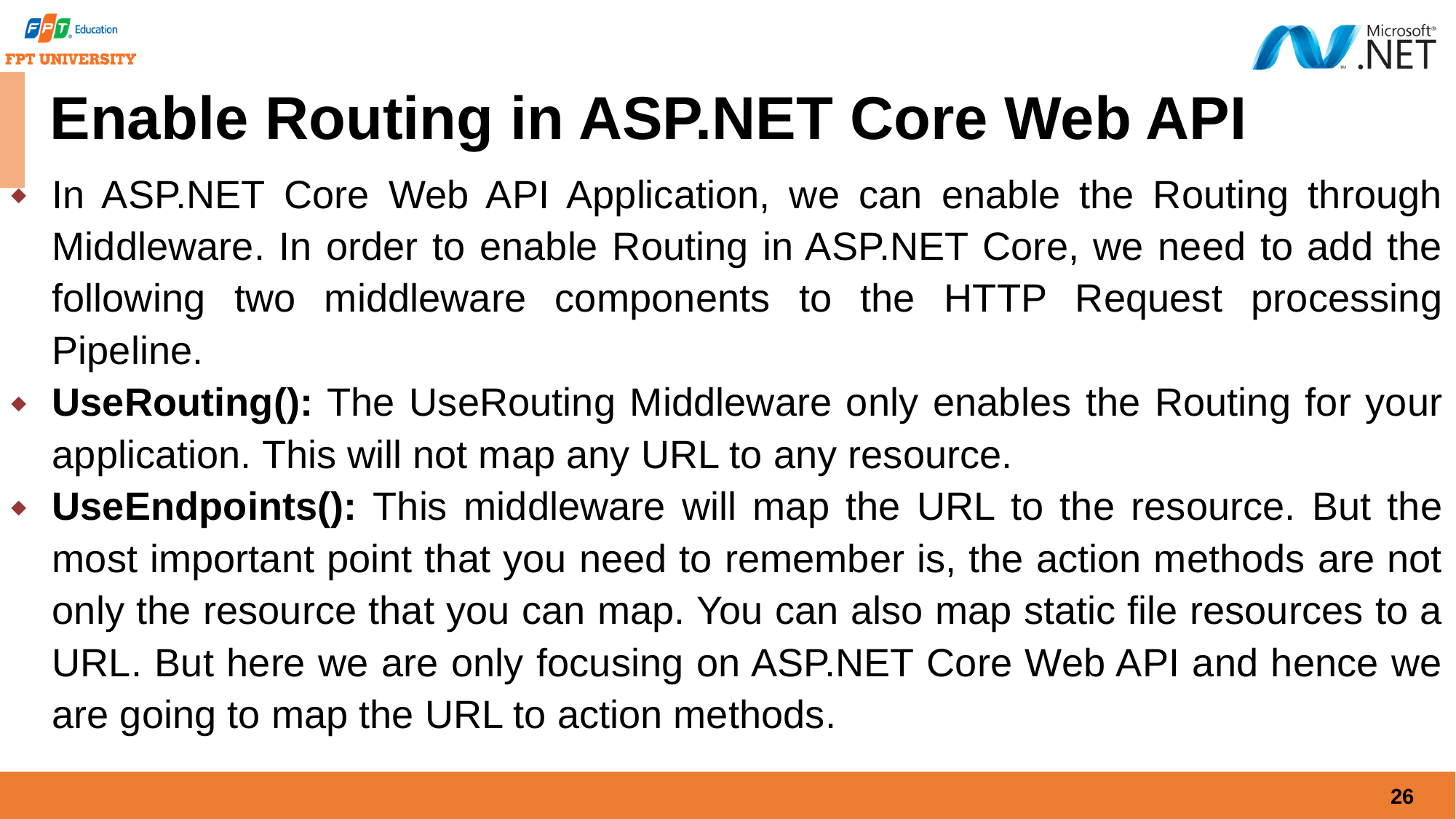

# Enable Routing in ASP.NET Core Web API
In ASP.NET Core Web API Application, we can enable the Routing through Middleware. In order to enable Routing in ASP.NET Core, we need to add the following two middleware components to the HTTP Request processing Pipeline.
UseRouting(): The UseRouting Middleware only enables the Routing for your application. This will not map any URL to any resource.
UseEndpoints(): This middleware will map the URL to the resource. But the most important point that you need to remember is, the action methods are not only the resource that you can map. You can also map static file resources to a URL. But here we are only focusing on ASP.NET Core Web API and hence we are going to map the URL to action methods.

26